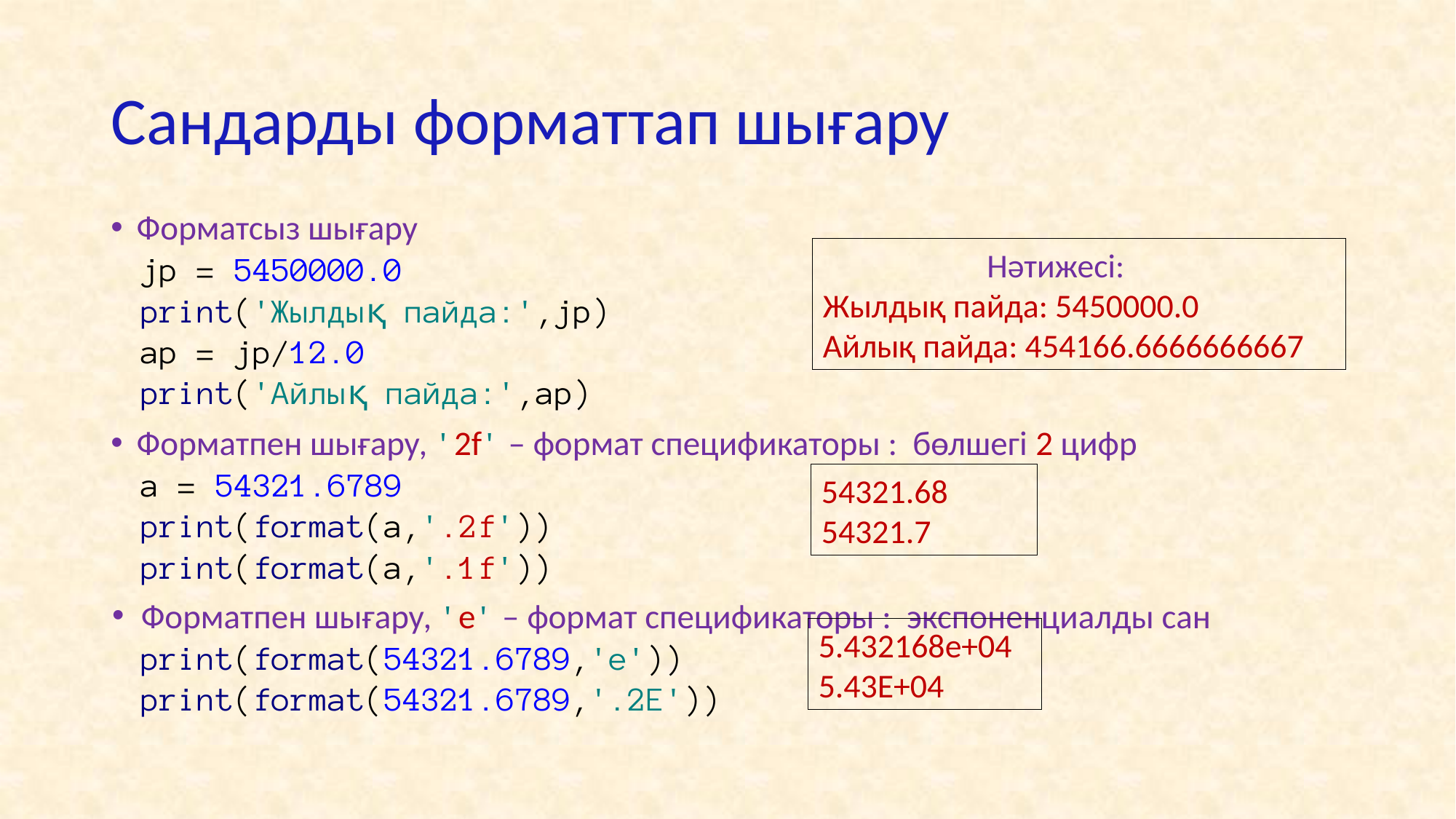

# Сандарды форматтап шығару
Форматсыз шығару
jp = 5450000.0
print('Жылдық пайда:',jp)
ap = jp/12.0
print('Айлық пайда:',ap)
Форматпен шығару, '2f' – формат спецификаторы :  бөлшегі 2 цифр
a = 54321.6789
print(format(a,'.2f'))
print(format(a,'.1f'))
Форматпен шығару, 'e' – формат спецификаторы :  экспоненциалды сан
print(format(54321.6789,'e'))
print(format(54321.6789,'.2E'))

                      Нәтижесі:
Жылдық пайда: 5450000.0
Айлық пайда: 454166.6666666667
54321.68
54321.7
5.432168e+04
5.43E+04